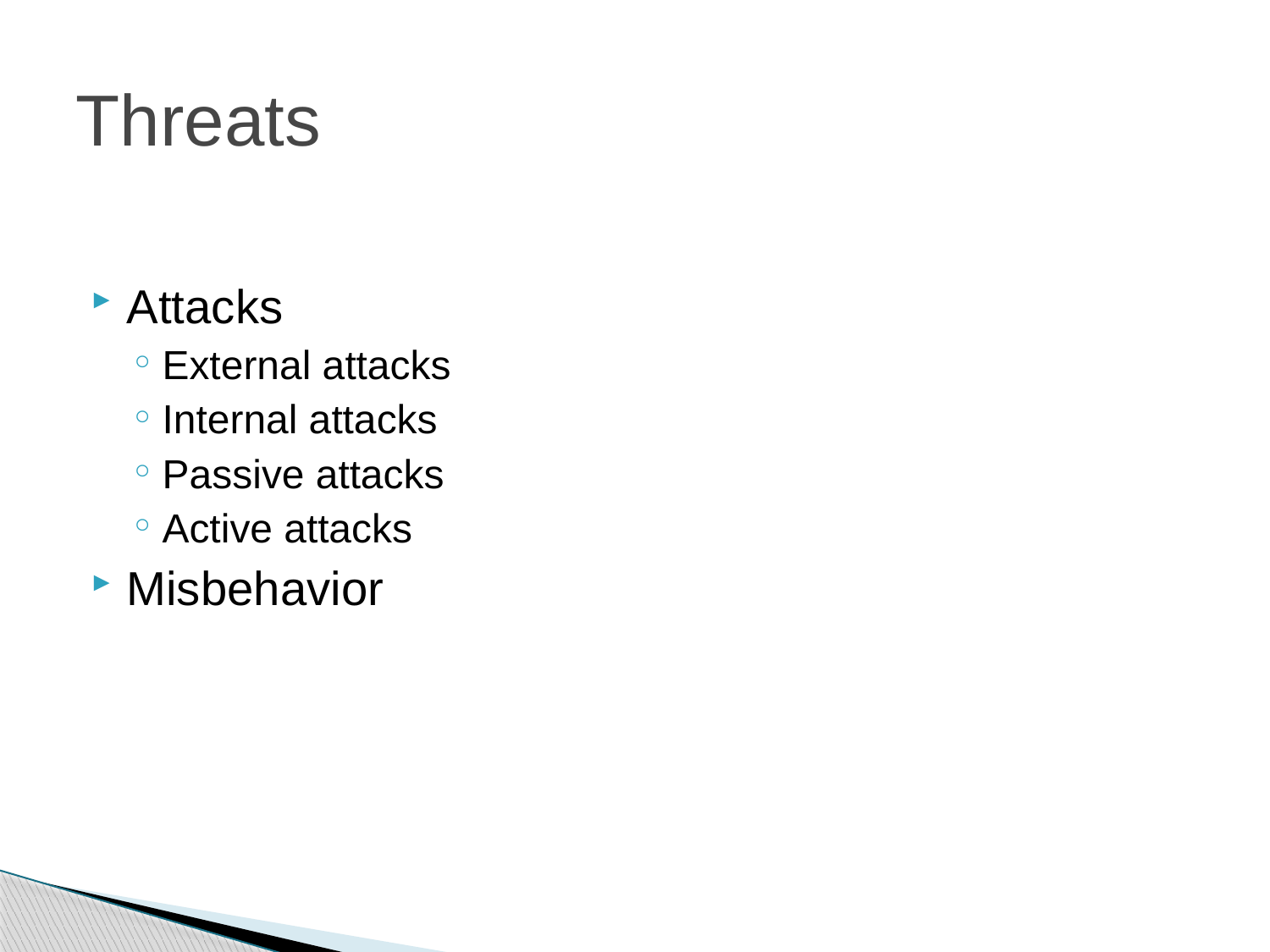

# Threats

Attacks
External attacks
Internal attacks
Passive attacks
Active attacks
Misbehavior